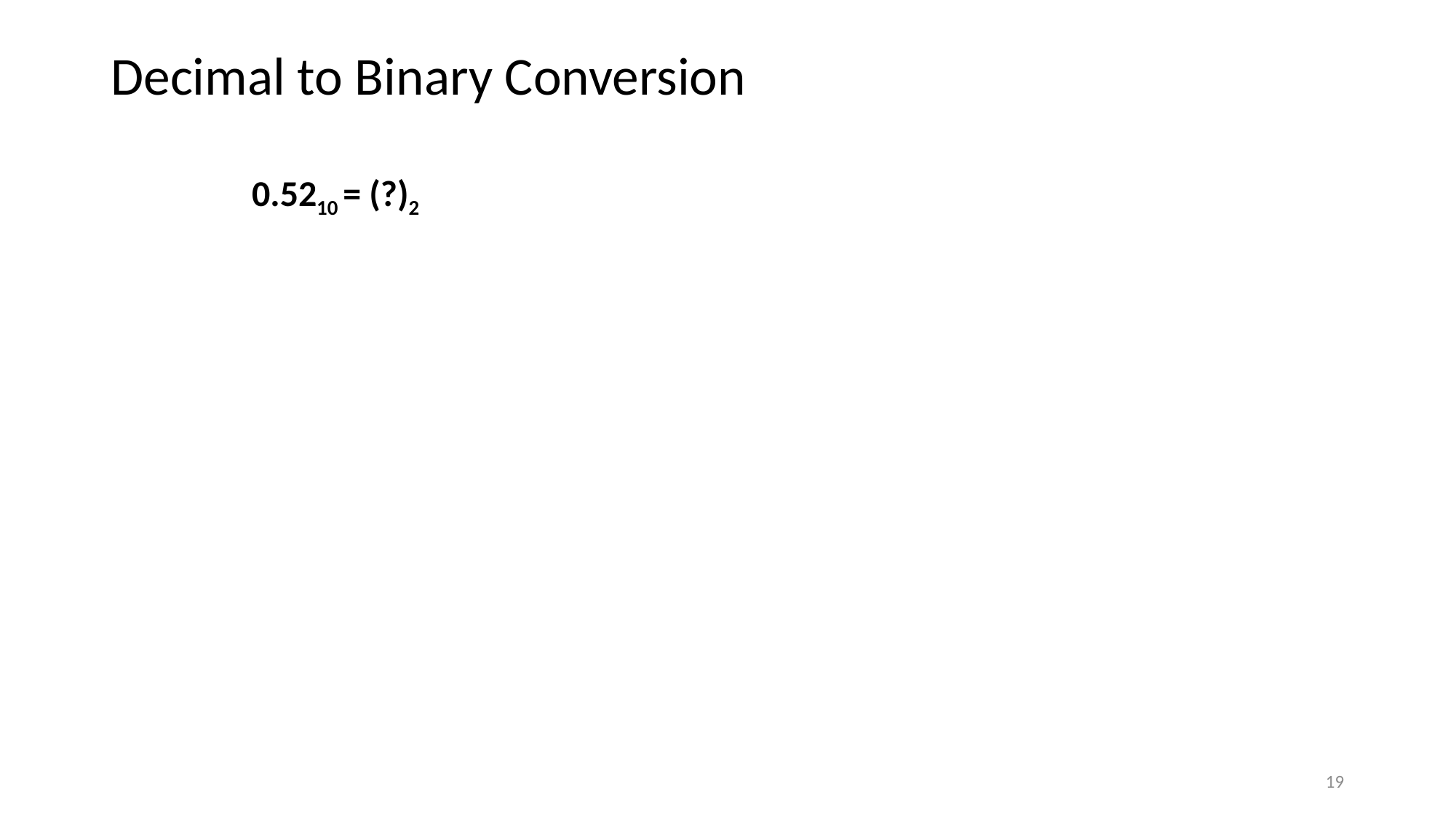

# Decimal to Binary Conversion
0.5210 = (?)2

19